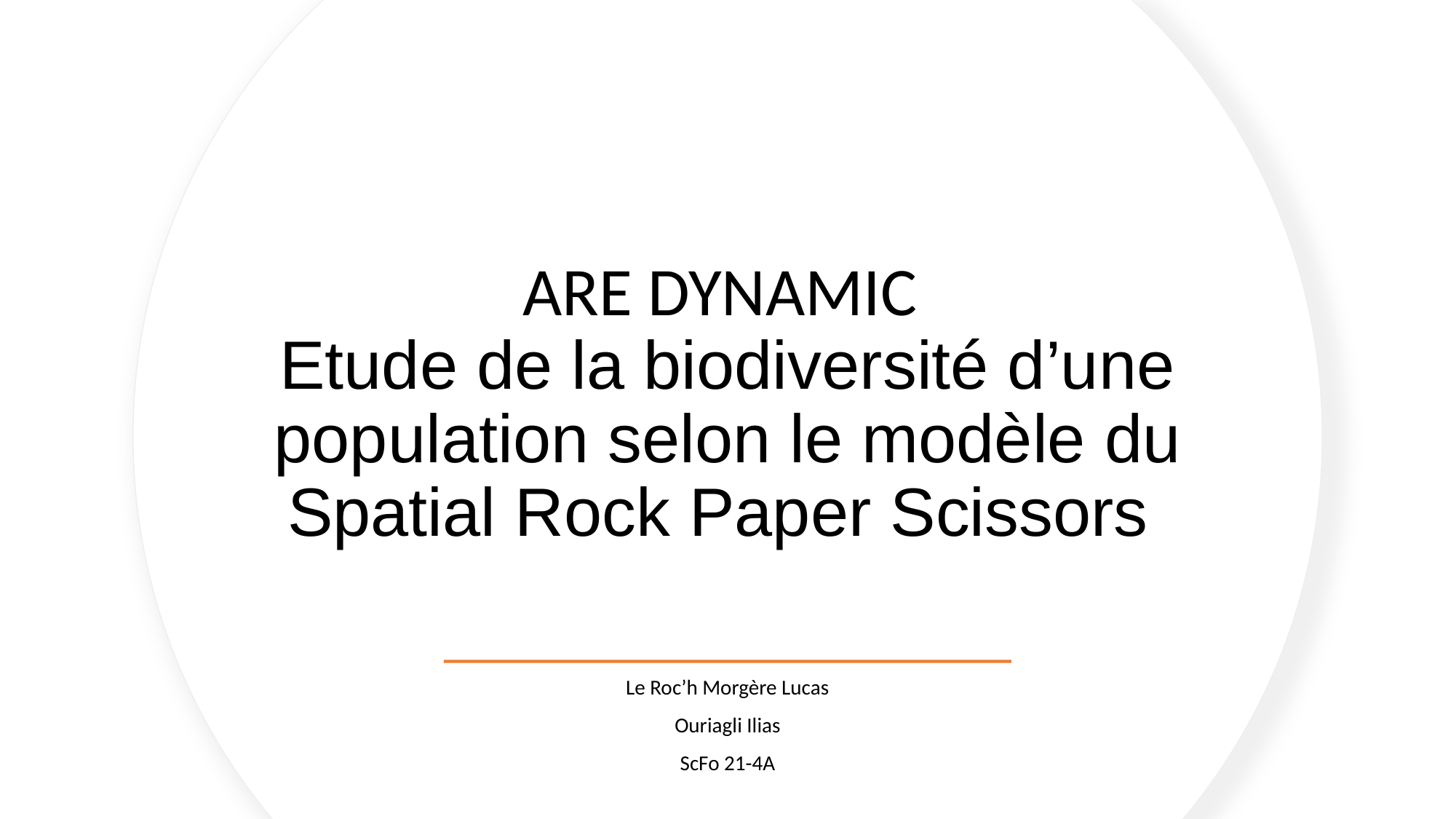

# ARE DYNAMIC Etude de la biodiversité d’une population selon le modèle du Spatial Rock Paper Scissors
Le Roc’h Morgère Lucas
Ouriagli Ilias
ScFo 21-4A